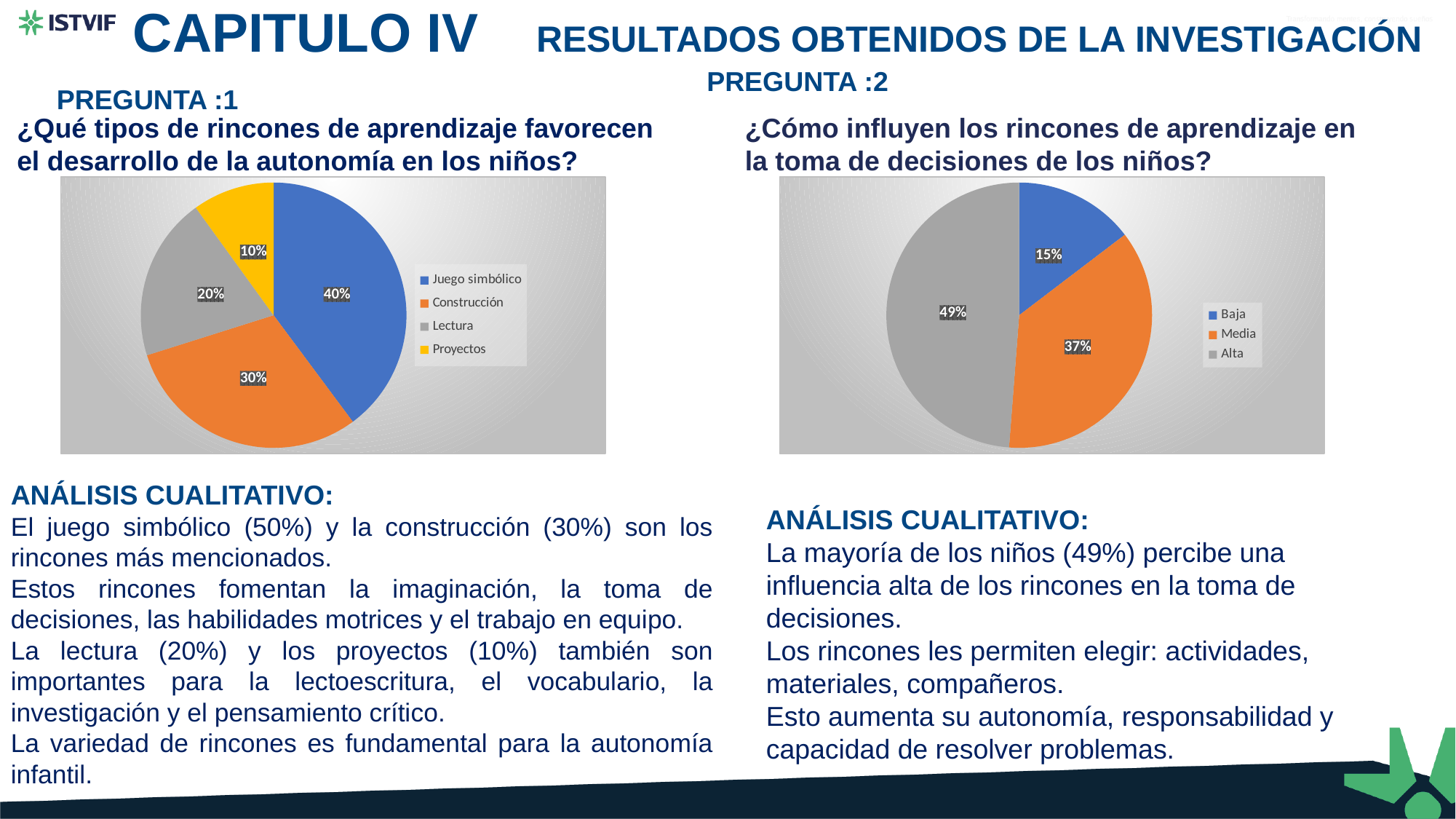

CAPITULO IV
RESULTADOS OBTENIDOS DE LA INVESTIGACIÓN
PREGUNTA :2
PREGUNTA :1
¿Qué tipos de rincones de aprendizaje favorecen el desarrollo de la autonomía en los niños?
¿Cómo influyen los rincones de aprendizaje en la toma de decisiones de los niños?

### Chart

| Category | Porcentaje |
|---|---|
| Juego simbólico | 0.5 |
| Construcción | 0.38 |
| Lectura | 0.25 |
| Proyectos | 0.125 |

### Chart

| Category | Porcentaje |
|---|---|
| Baja | 0.12 |
| Media | 0.3 |
| Alta | 0.4 |
ANÁLISIS CUALITATIVO:
El juego simbólico (50%) y la construcción (30%) son los rincones más mencionados.
Estos rincones fomentan la imaginación, la toma de decisiones, las habilidades motrices y el trabajo en equipo.
La lectura (20%) y los proyectos (10%) también son importantes para la lectoescritura, el vocabulario, la investigación y el pensamiento crítico.
La variedad de rincones es fundamental para la autonomía infantil.
ANÁLISIS CUALITATIVO:
La mayoría de los niños (49%) percibe una influencia alta de los rincones en la toma de decisiones.
Los rincones les permiten elegir: actividades, materiales, compañeros.
Esto aumenta su autonomía, responsabilidad y capacidad de resolver problemas.